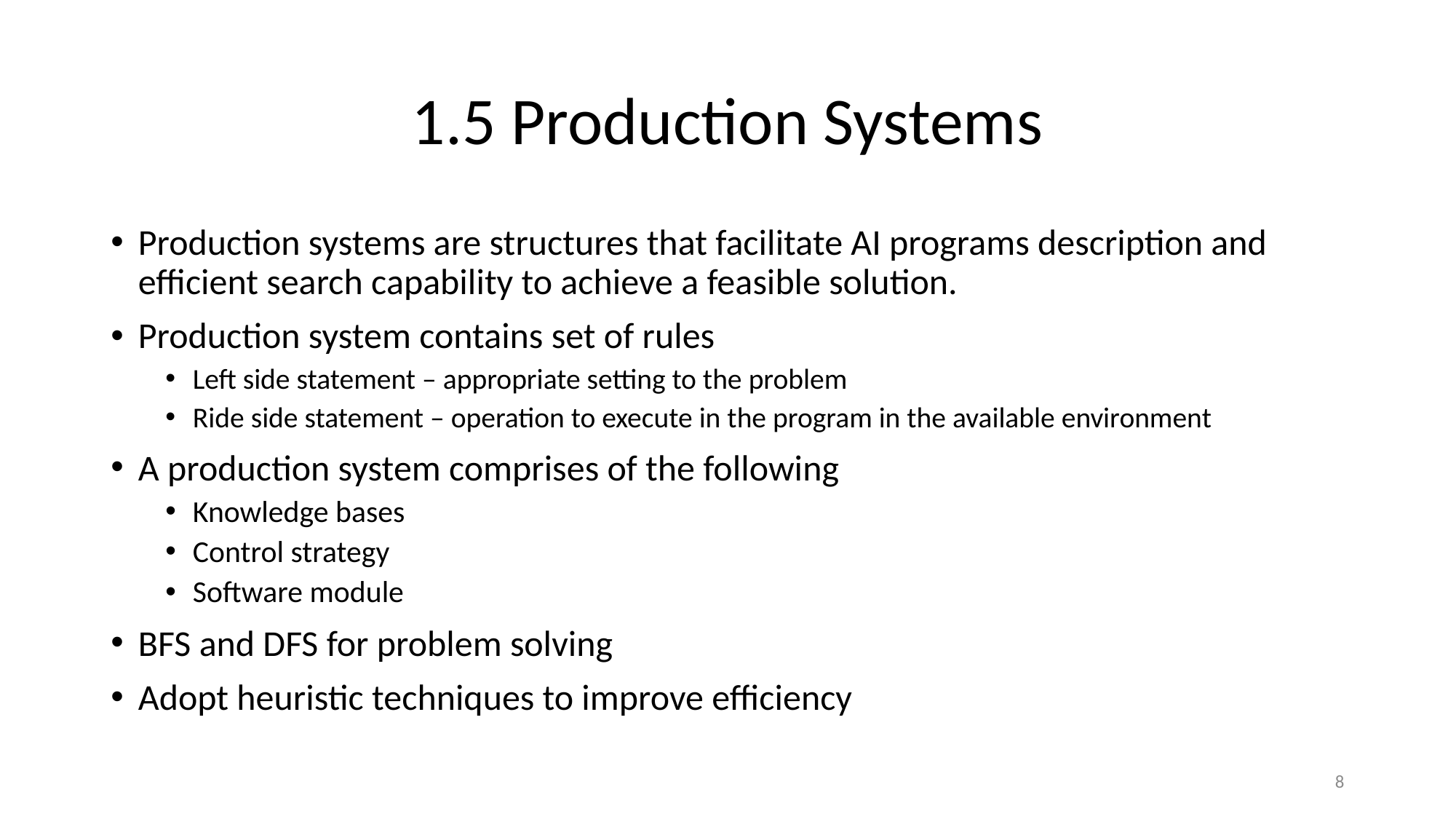

# 1.5 Production Systems
Production systems are structures that facilitate AI programs description and efficient search capability to achieve a feasible solution.
Production system contains set of rules
Left side statement – appropriate setting to the problem
Ride side statement – operation to execute in the program in the available environment
A production system comprises of the following
Knowledge bases
Control strategy
Software module
BFS and DFS for problem solving
Adopt heuristic techniques to improve efficiency

8